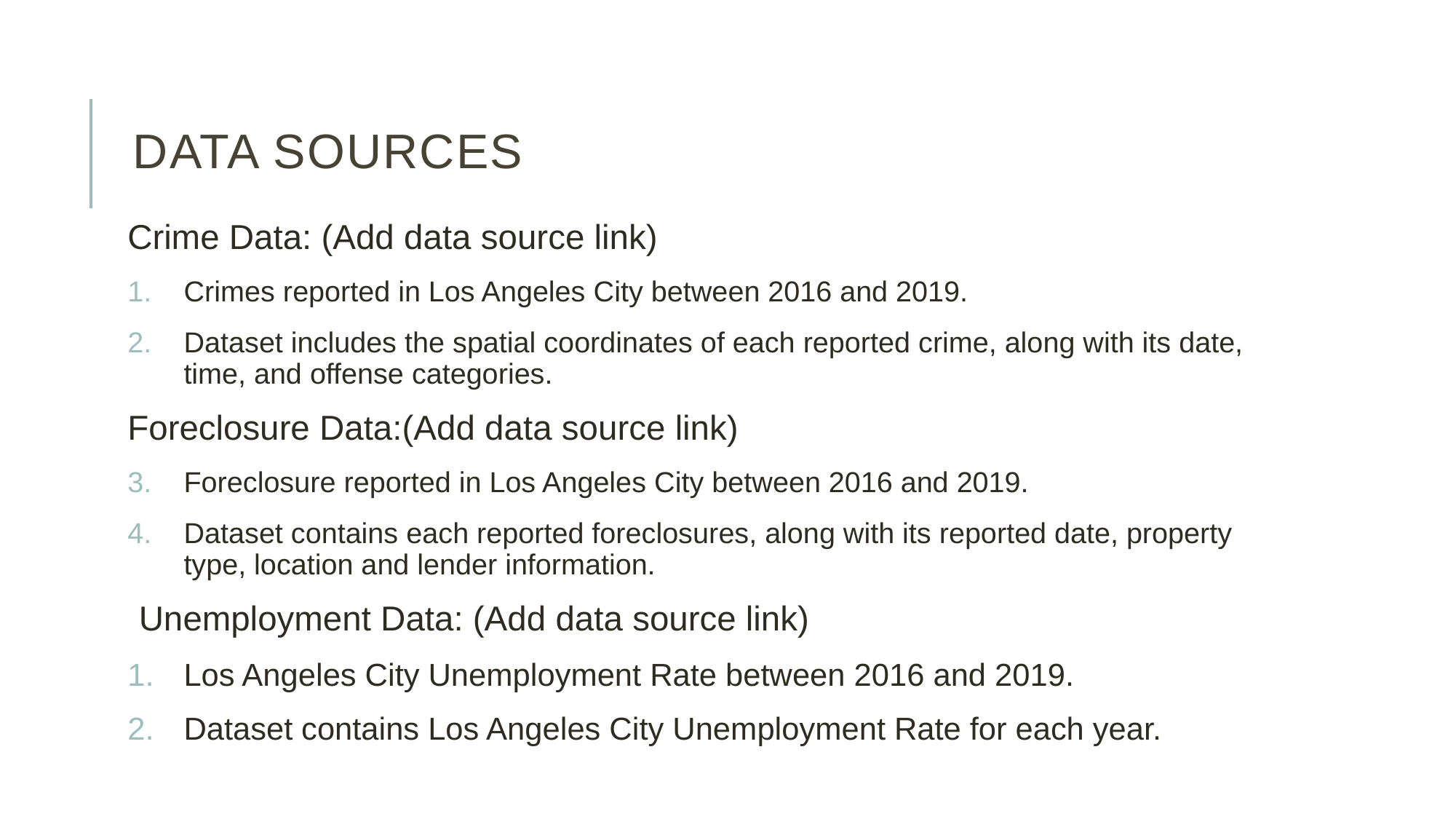

# Data Sources
Crime Data: (Add data source link)
Crimes reported in Los Angeles City between 2016 and 2019.
Dataset includes the spatial coordinates of each reported crime, along with its date, time, and offense categories.
Foreclosure Data:(Add data source link)
Foreclosure reported in Los Angeles City between 2016 and 2019.
Dataset contains each reported foreclosures, along with its reported date, property type, location and lender information.
Unemployment Data: (Add data source link)
Los Angeles City Unemployment Rate between 2016 and 2019.
Dataset contains Los Angeles City Unemployment Rate for each year.